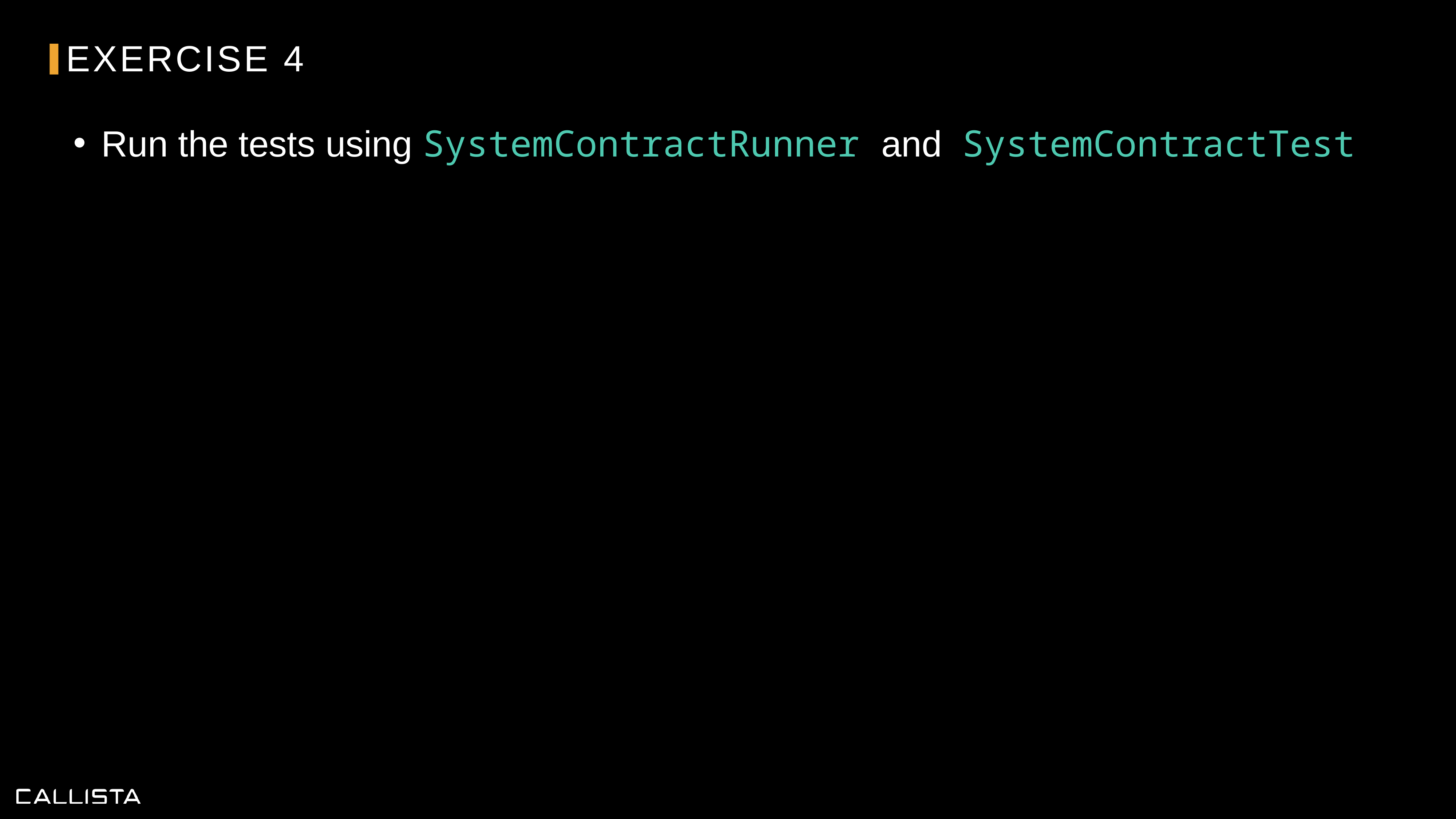

# Exercise 4
Run the tests using SystemContractRunner and  SystemContractTest